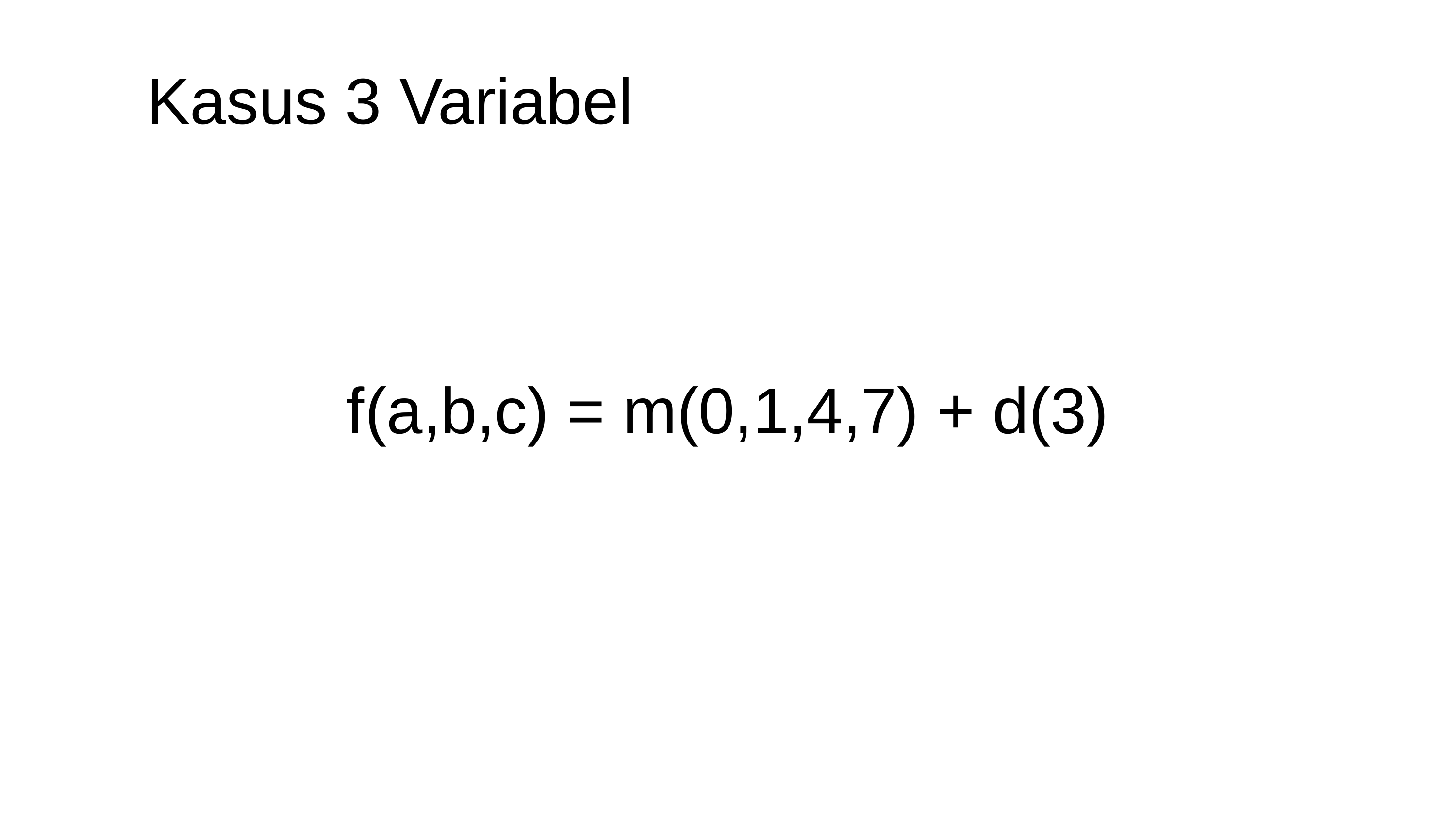

Kasus 3 Variabel
f(a,b,c) = m(0,1,4,7) + d(3)